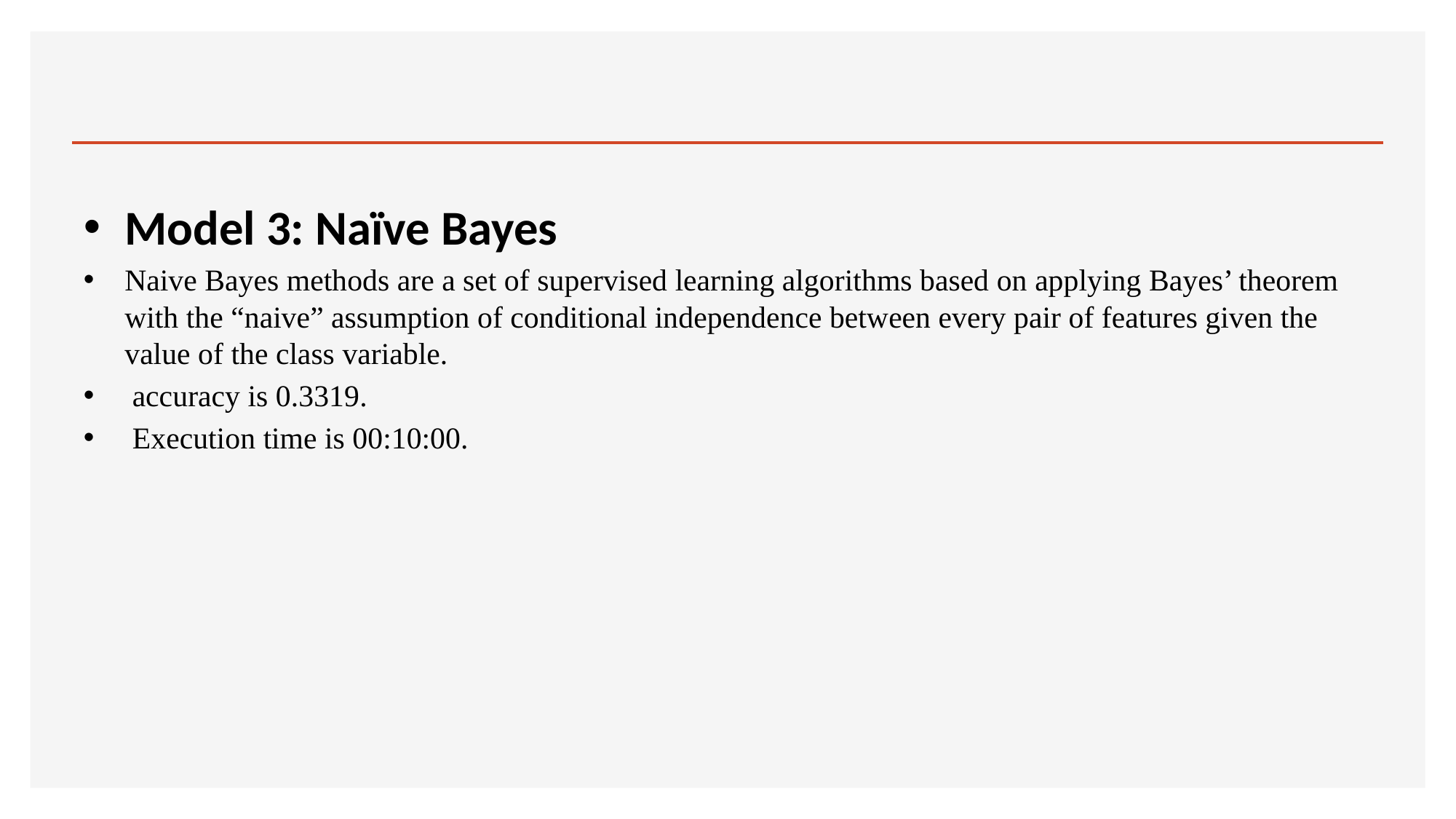

#
Model 3: Naïve Bayes
Naive Bayes methods are a set of supervised learning algorithms based on applying Bayes’ theorem with the “naive” assumption of conditional independence between every pair of features given the value of the class variable.
 accuracy is 0.3319.
 Execution time is 00:10:00.

14